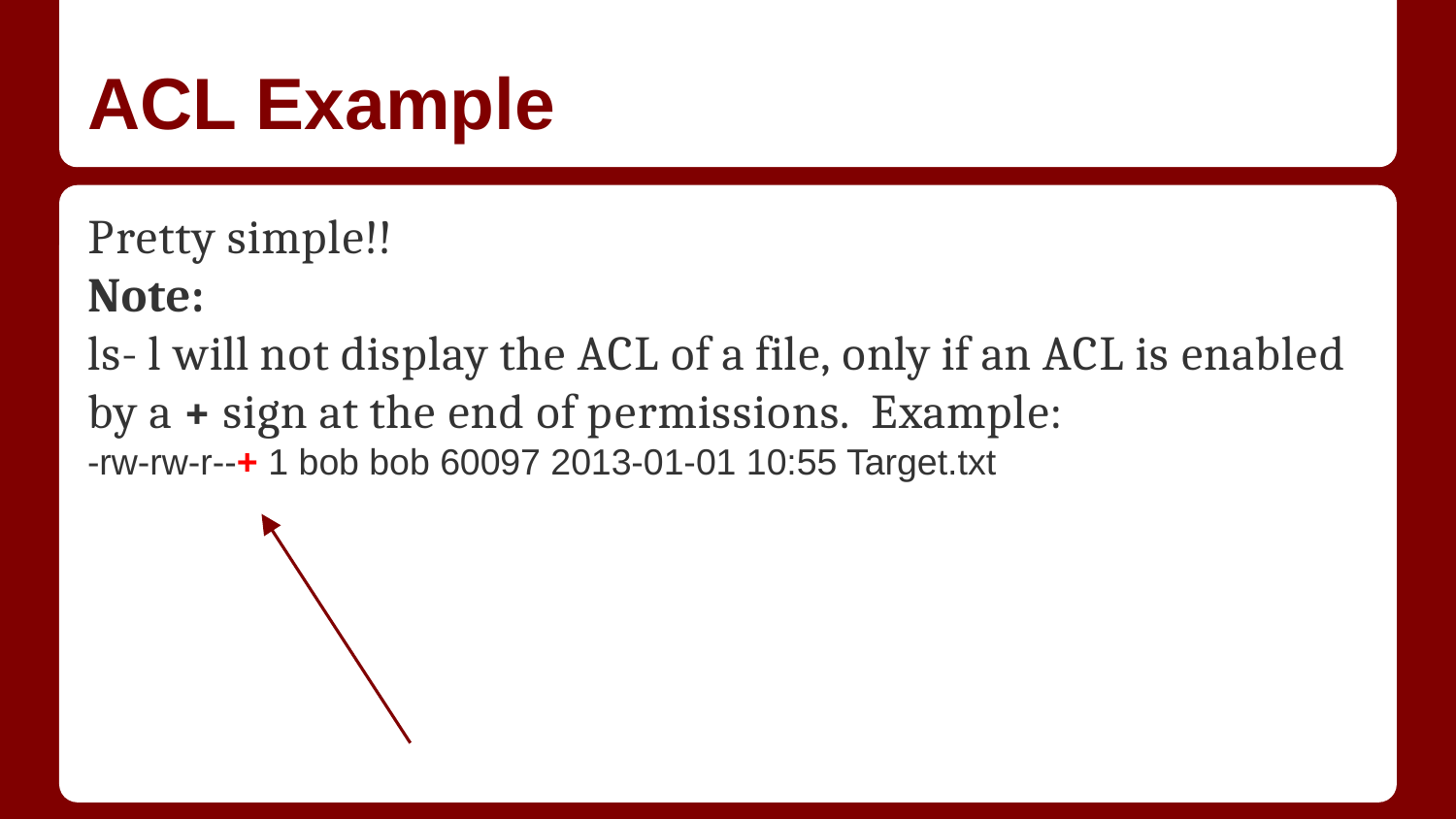

# ACL Example
Pretty simple!!
Note:
ls- l will not display the ACL of a file, only if an ACL is enabled by a + sign at the end of permissions.  Example:
-rw-rw-r--+ 1 bob bob 60097 2013-01-01 10:55 Target.txt